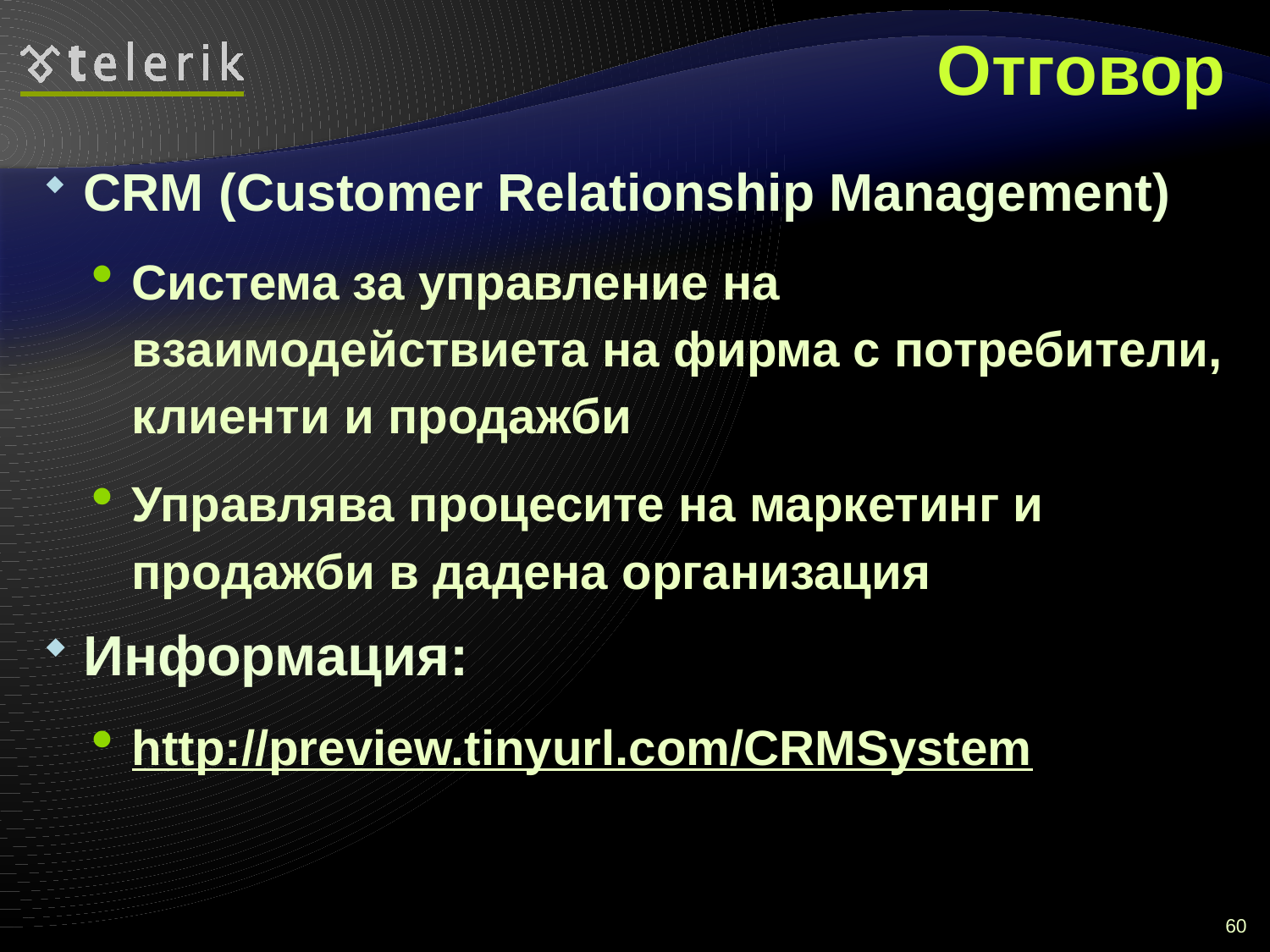

# Отговор
CRM (Customer Relationship Management)
Система за управление на взаимодействиета на фирма с потребители, клиенти и продажби
Управлява процесите на маркетинг и продажби в дадена организация
Информация:
http://preview.tinyurl.com/CRMSystem
60